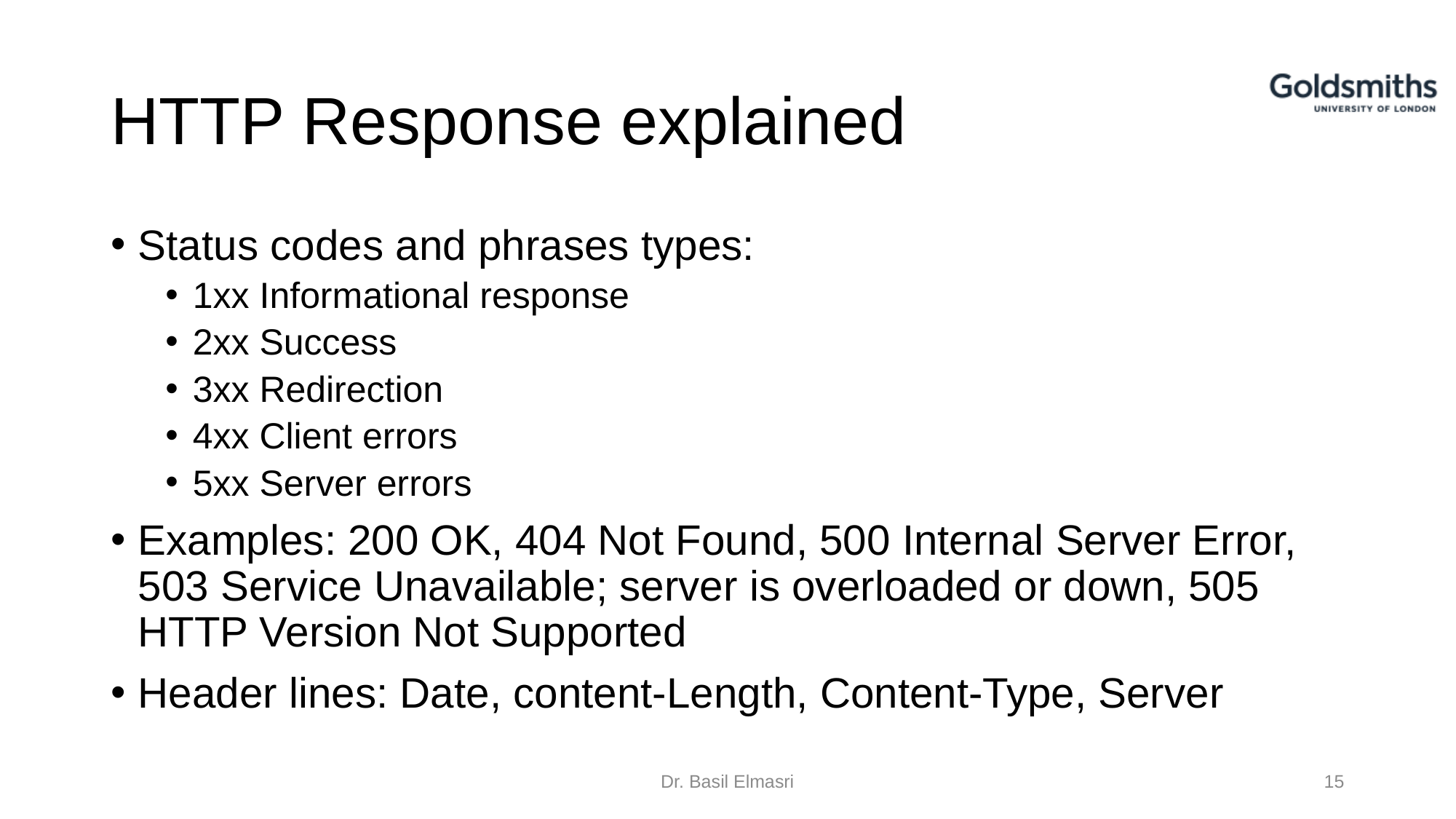

# HTTP Response explained
Status codes and phrases types:
1xx Informational response
2xx Success
3xx Redirection
4xx Client errors
5xx Server errors
Examples: 200 OK, 404 Not Found, 500 Internal Server Error, 503 Service Unavailable; server is overloaded or down, 505 HTTP Version Not Supported
Header lines: Date, content-Length, Content-Type, Server
Dr. Basil Elmasri
15